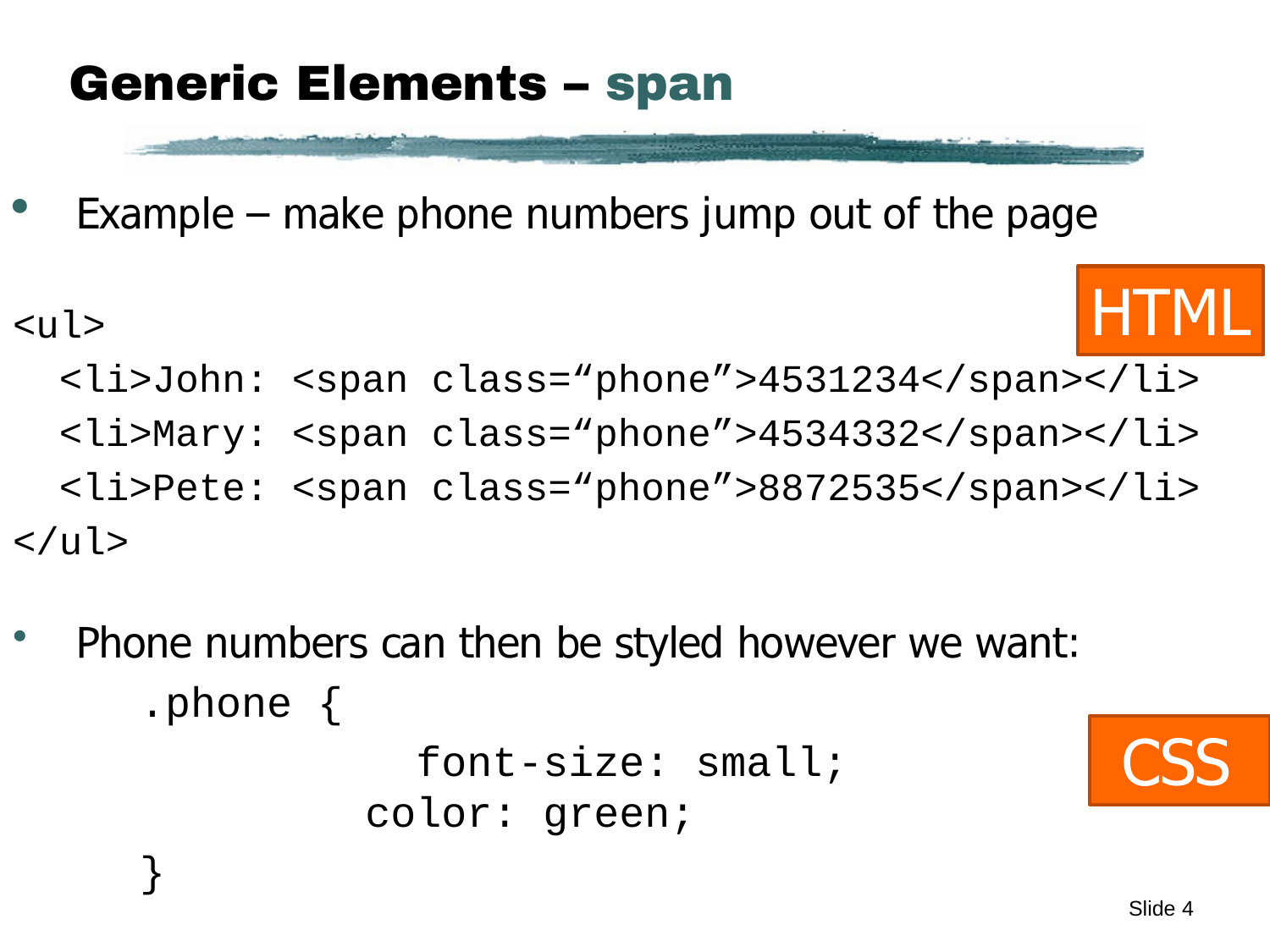

# Generic Elements – span
Example – make phone numbers jump out of the page

<ul>
  <li>John: <span class=“phone”>4531234</span></li>
  <li>Mary: <span class=“phone”>4534332</span></li>
  <li>Pete: <span class=“phone”>8872535</span></li>
</ul>

Phone numbers can then be styled however we want:
.phone {
		    font-size: small;
       color: green;
}
HTML
 CSS
Slide 4